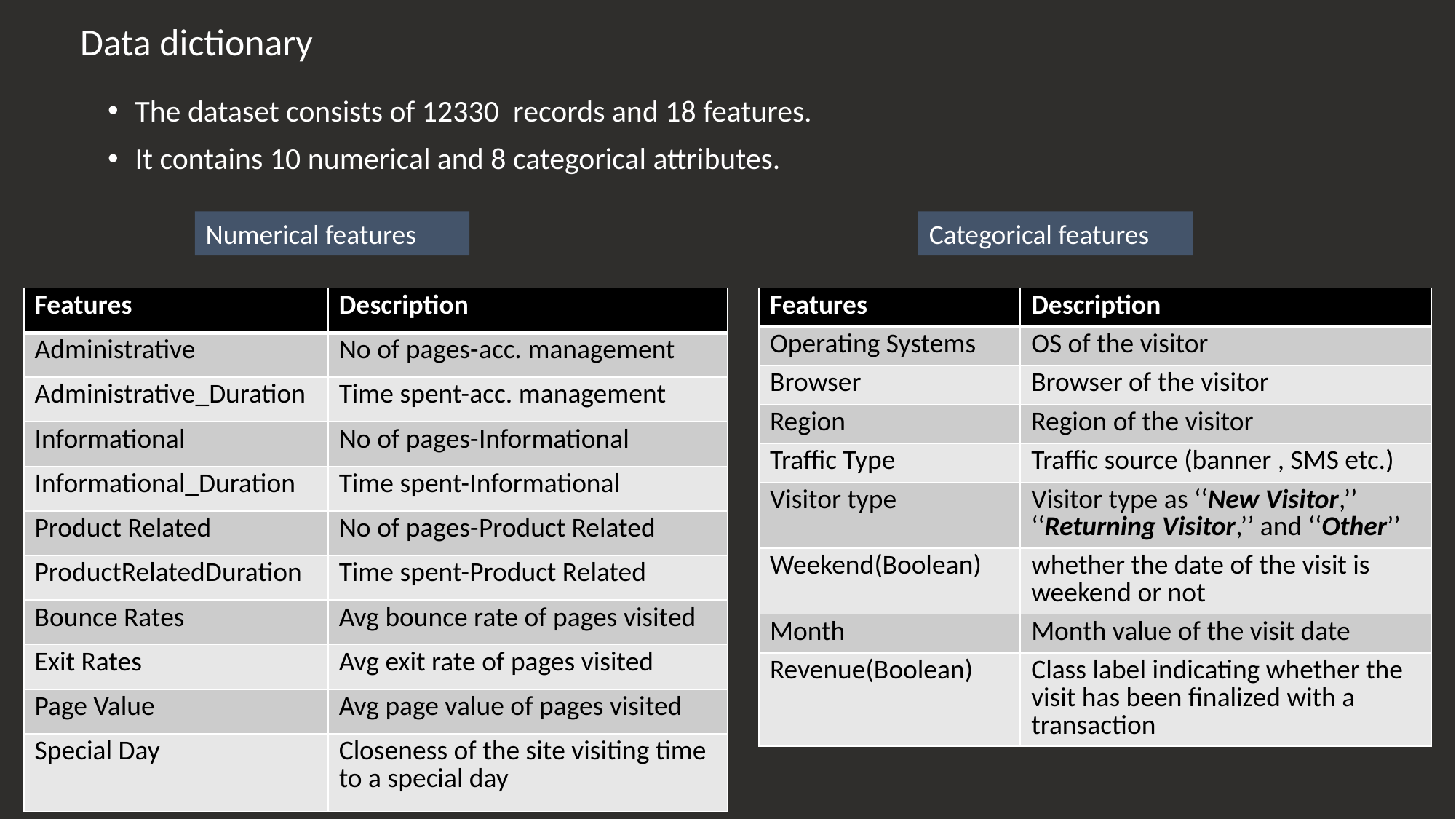

# Data dictionary
The dataset consists of 12330  records and 18 features.
It contains 10 numerical and 8 categorical attributes.
Numerical features
Categorical features

| Features | Description |
| --- | --- |
| Administrative | No of pages-acc. management |
| Administrative\_Duration | Time spent-acc. management |
| Informational | No of pages-Informational |
| Informational\_Duration | Time spent-Informational |
| Product Related | No of pages-Product Related |
| ProductRelatedDuration | Time spent-Product Related |
| Bounce Rates | Avg bounce rate of pages visited |
| Exit Rates | Avg exit rate of pages visited |
| Page Value | Avg page value of pages visited |
| Special Day | Closeness of the site visiting time to a special day |
| Features | Description |
| --- | --- |
| Operating Systems | OS of the visitor |
| Browser | Browser of the visitor |
| Region | Region of the visitor |
| Traffic Type | Traffic source (banner , SMS etc.) |
| Visitor type | Visitor type as ‘‘New Visitor,’’ ‘‘Returning Visitor,’’ and ‘‘Other’’ |
| Weekend(Boolean) | whether the date of the visit is weekend or not |
| Month | Month value of the visit date |
| Revenue(Boolean) | Class label indicating whether the visit has been finalized with a transaction |